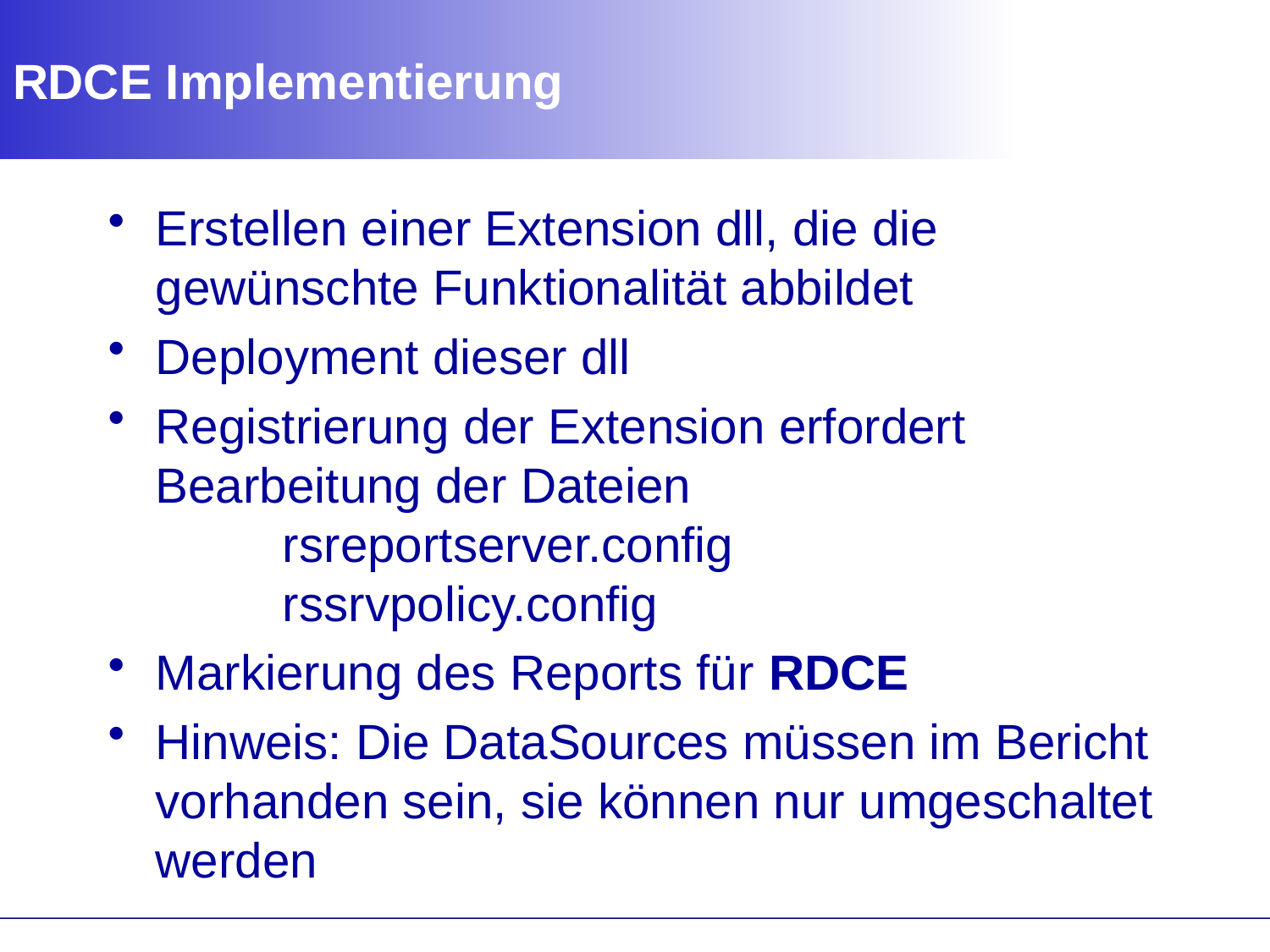

# RDCE Implementierung
Erstellen einer Extension dll, die die gewünschte Funktionalität abbildet
Deployment dieser dll
Registrierung der Extension erfordert Bearbeitung der Dateien
	rsreportserver.config
	rssrvpolicy.config
Markierung des Reports für RDCE
Hinweis: Die DataSources müssen im Bericht vorhanden sein, sie können nur umgeschaltet werden